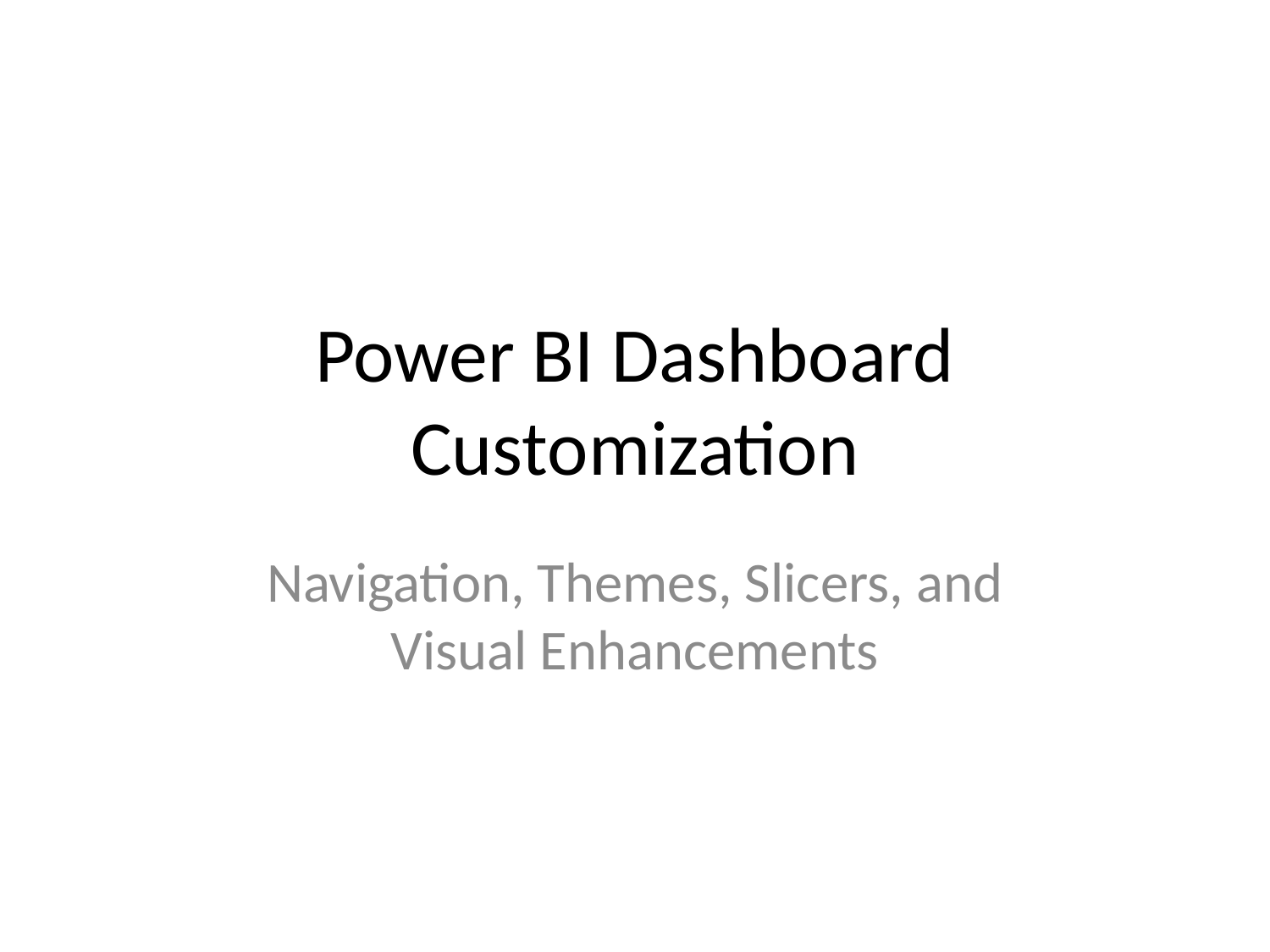

# Power BI Dashboard Customization
Navigation, Themes, Slicers, and Visual Enhancements